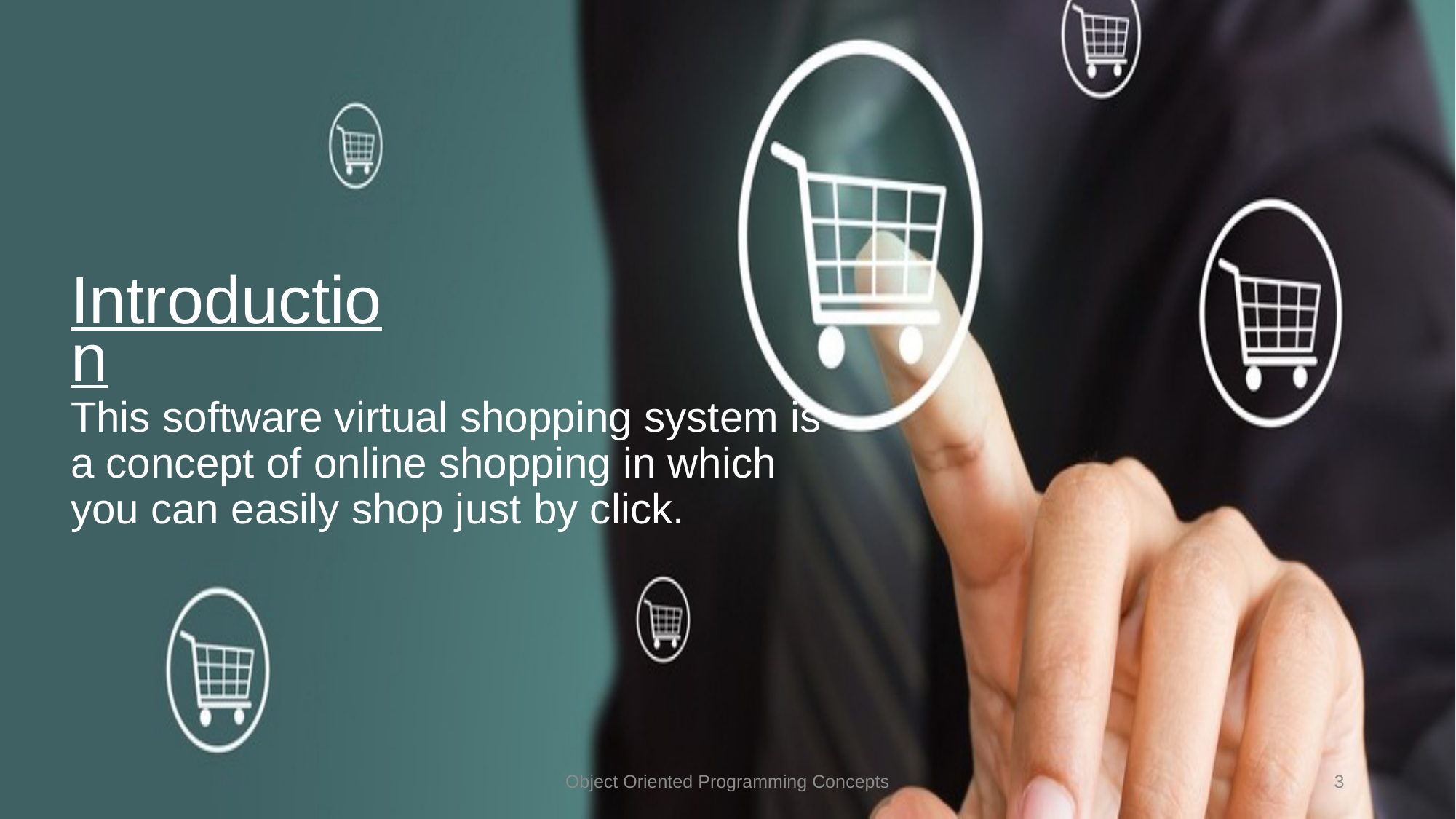

# Introduction
This software virtual shopping system is a concept of online shopping in which you can easily shop just by click.
Object Oriented Programming Concepts
3